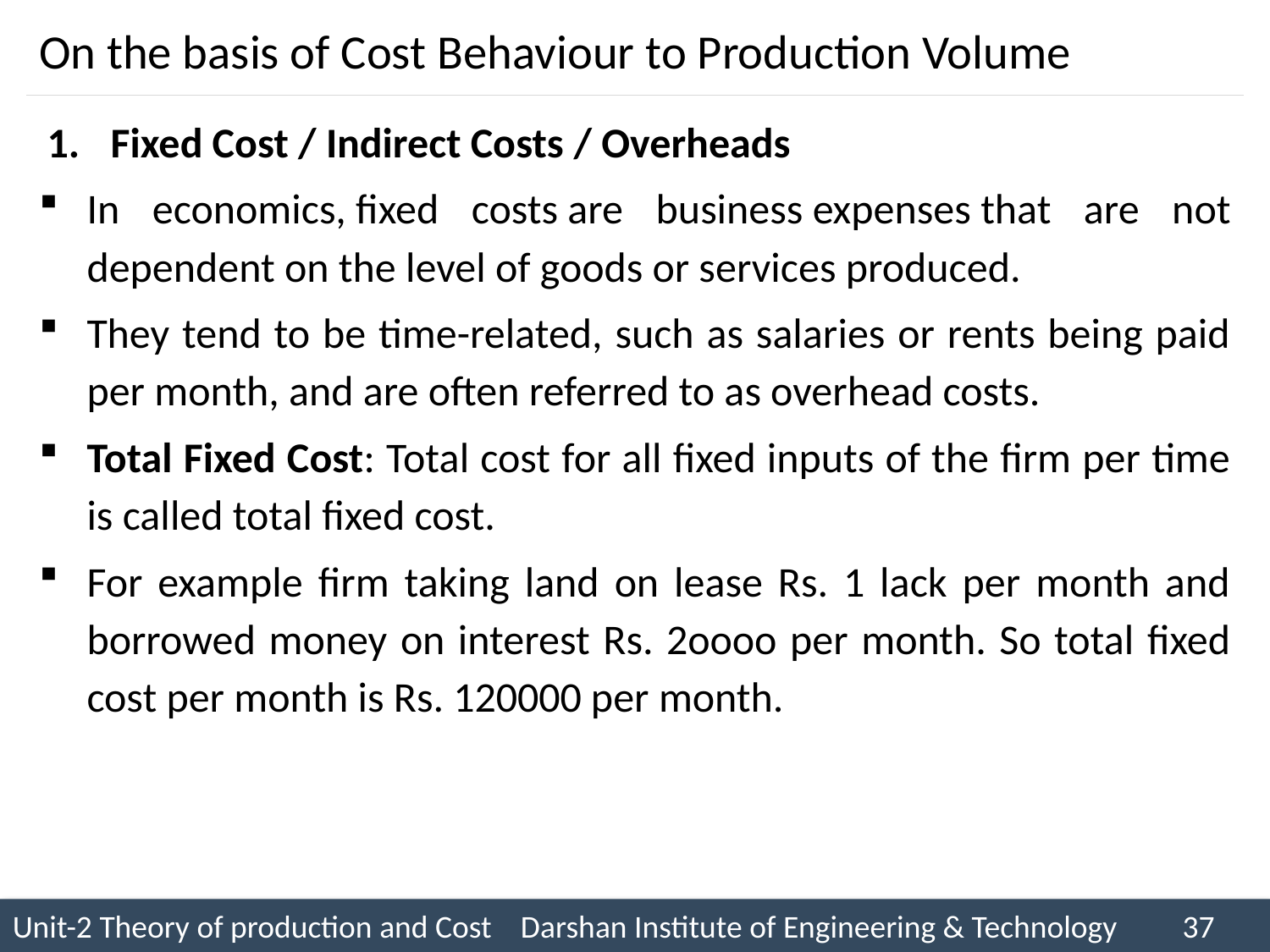

# On the basis of Cost Behaviour to Production Volume
Fixed Cost / Indirect Costs / Overheads
In economics, fixed costs are business expenses that are not dependent on the level of goods or services produced.
They tend to be time-related, such as salaries or rents being paid per month, and are often referred to as overhead costs.
Total Fixed Cost: Total cost for all fixed inputs of the firm per time is called total fixed cost.
For example firm taking land on lease Rs. 1 lack per month and borrowed money on interest Rs. 2oooo per month. So total fixed cost per month is Rs. 120000 per month.